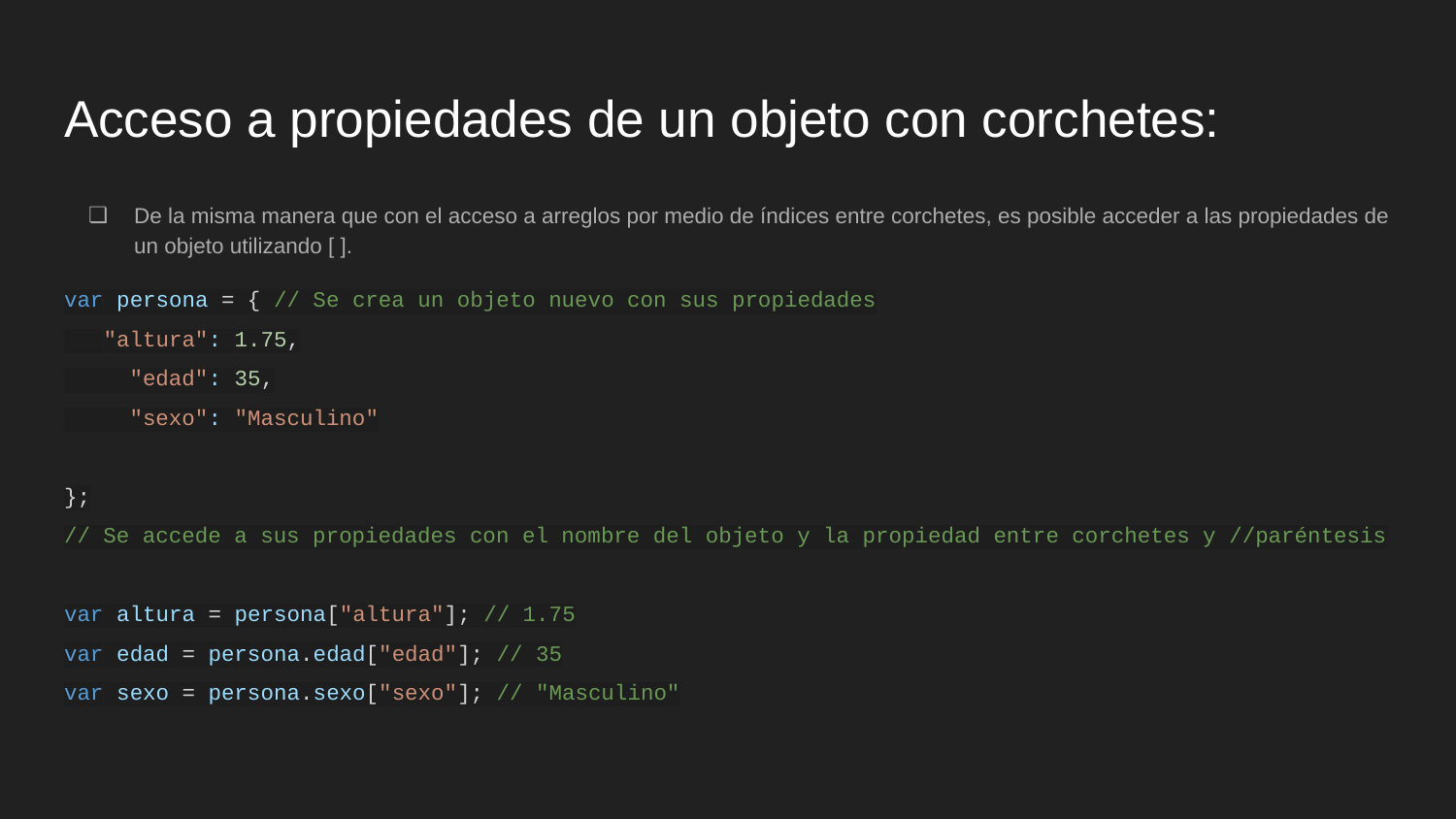

# Acceso a propiedades de un objeto con corchetes:
De la misma manera que con el acceso a arreglos por medio de índices entre corchetes, es posible acceder a las propiedades de un objeto utilizando [ ].
var persona = { // Se crea un objeto nuevo con sus propiedades
   "altura": 1.75,
     "edad": 35,
     "sexo": "Masculino"

};
// Se accede a sus propiedades con el nombre del objeto y la propiedad entre corchetes y //paréntesis

var altura = persona["altura"]; // 1.75
var edad = persona.edad["edad"]; // 35
var sexo = persona.sexo["sexo"]; // "Masculino"